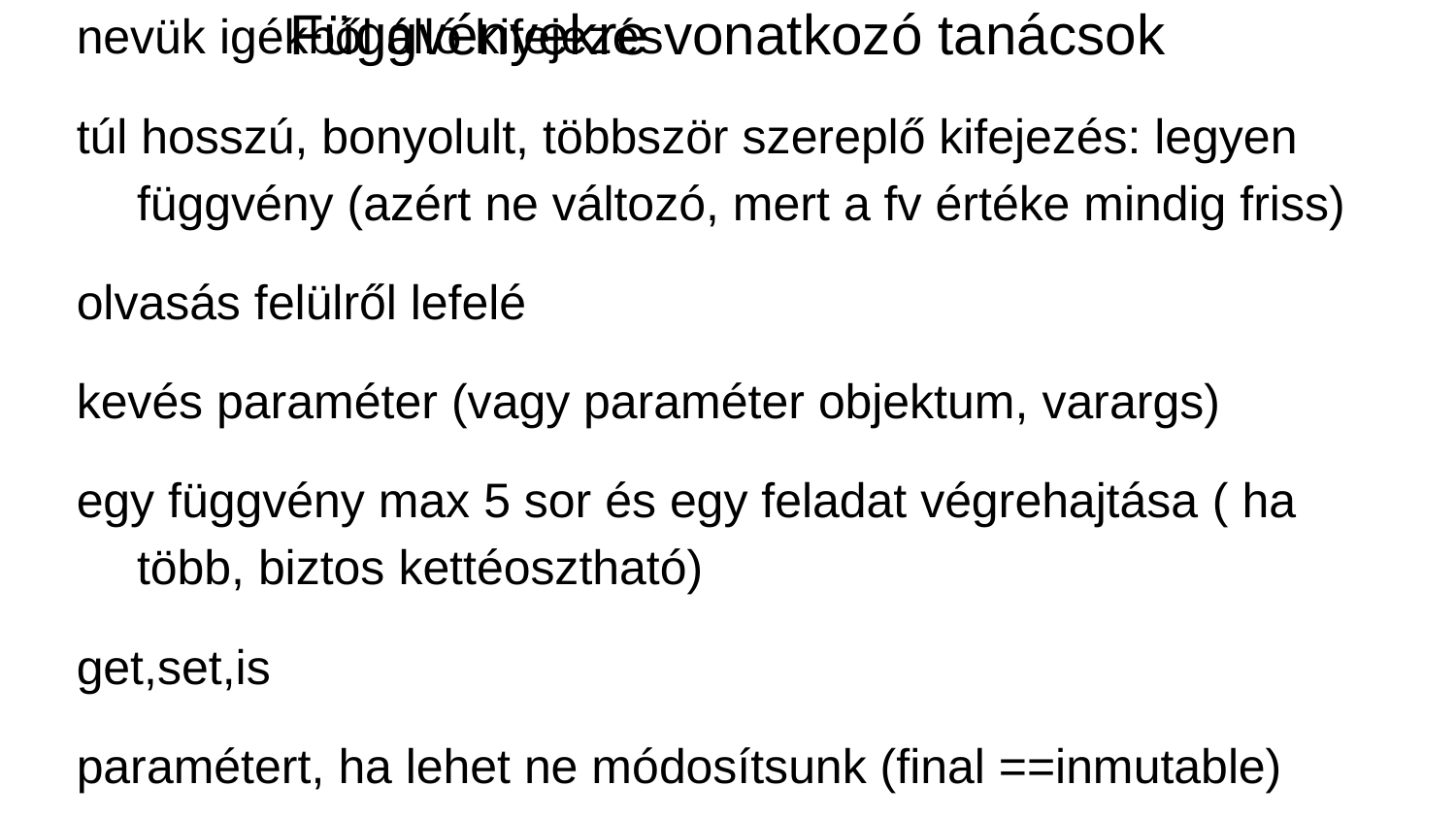

# Függvényekre vonatkozó tanácsok
nevük igékből álló kifejezés
túl hosszú, bonyolult, többször szereplő kifejezés: legyen függvény (azért ne változó, mert a fv értéke mindig friss)
olvasás felülről lefelé
kevés paraméter (vagy paraméter objektum, varargs)
egy függvény max 5 sor és egy feladat végrehajtása ( ha több, biztos kettéosztható)
get,set,is
paramétert, ha lehet ne módosítsunk (final ==inmutable)
nullt ne adjunk vissza (exceptionok nagy része nullptrexc, java 8-optional)